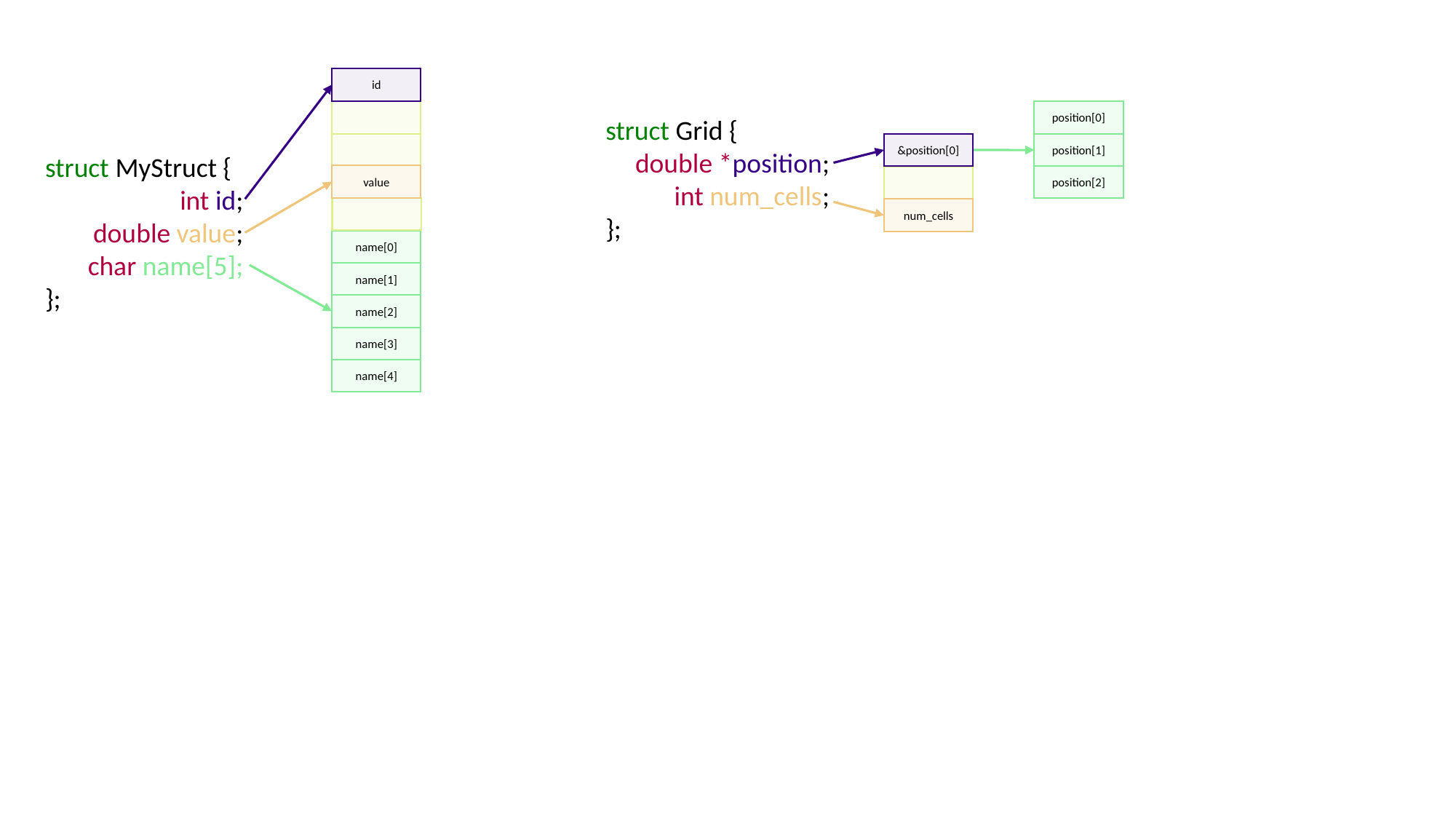

struct MyStruct {
    int id;
    double value;
    char name[5];
};
id

position[0]
struct Grid {
    double *position;
    int num_cells;
};

&position[0]
position[1]
value
position[2]

num_cells
name[0]
name[1]
name[2]
name[3]
name[4]